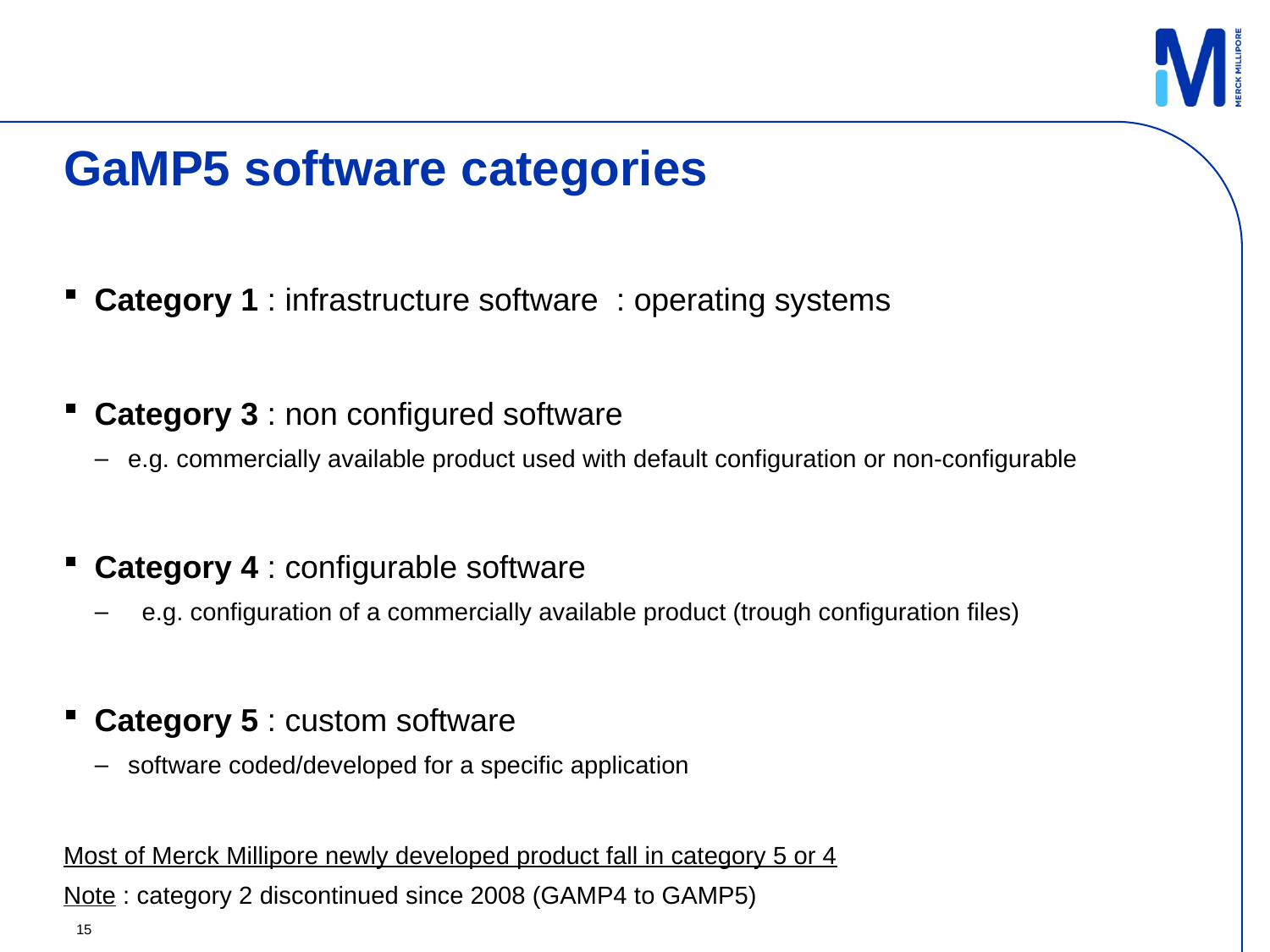

# GaMP5 software categories
Category 1 : infrastructure software  : operating systems

Category 3 : non configured software
e.g. commercially available product used with default configuration or non-configurable

Category 4 : configurable software
  e.g. configuration of a commercially available product (trough configuration files)

Category 5 : custom software
software coded/developed for a specific application

Most of Merck Millipore newly developed product fall in category 5 or 4
Note : category 2 discontinued since 2008 (GAMP4 to GAMP5)

15